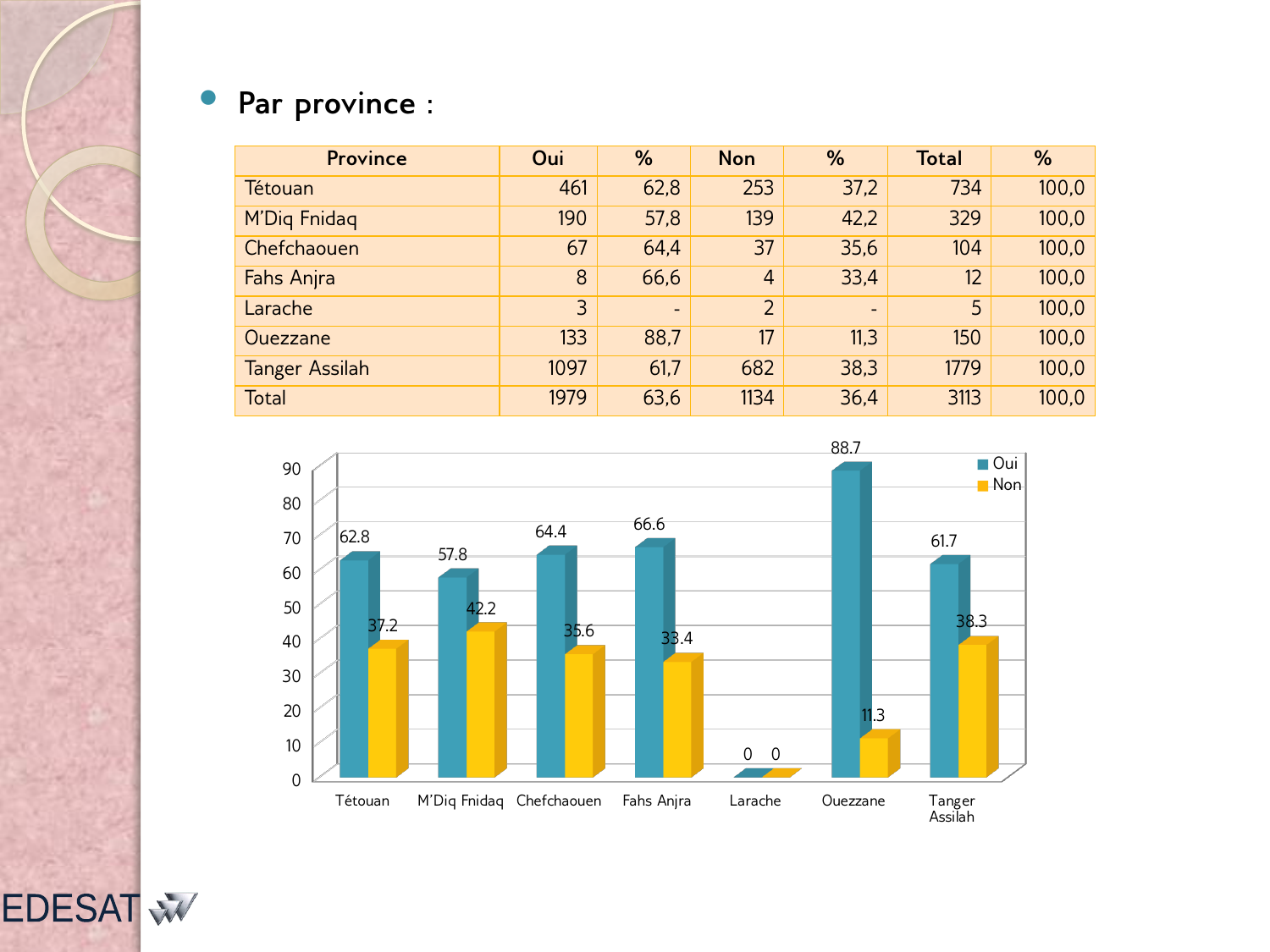

Par province :
| Province | Oui | % | Non | % | Total | % |
| --- | --- | --- | --- | --- | --- | --- |
| Tétouan | 461 | 62,8 | 253 | 37,2 | 734 | 100,0 |
| M’Diq Fnidaq | 190 | 57,8 | 139 | 42,2 | 329 | 100,0 |
| Chefchaouen | 67 | 64,4 | 37 | 35,6 | 104 | 100,0 |
| Fahs Anjra | 8 | 66,6 | 4 | 33,4 | 12 | 100,0 |
| Larache | 3 | - | 2 | - | 5 | 100,0 |
| Ouezzane | 133 | 88,7 | 17 | 11,3 | 150 | 100,0 |
| Tanger Assilah | 1097 | 61,7 | 682 | 38,3 | 1779 | 100,0 |
| Total | 1979 | 63,6 | 1134 | 36,4 | 3113 | 100,0 |

[unsupported chart]